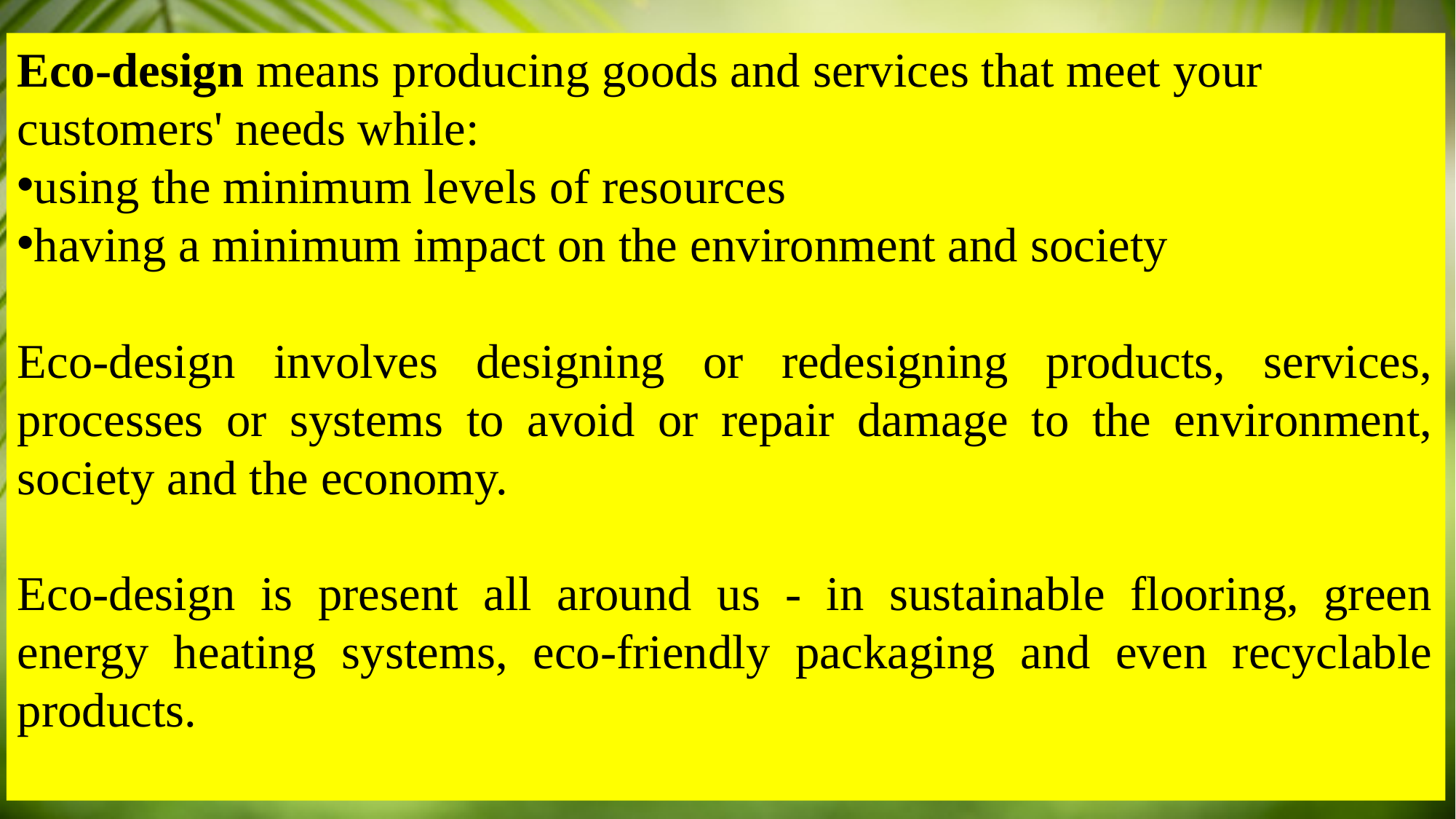

Eco-design means producing goods and services that meet your customers' needs while:
using the minimum levels of resources
having a minimum impact on the environment and society

Eco-design involves designing or redesigning products, services, processes or systems to avoid or repair damage to the environment, society and the economy.

Eco-design is present all around us - in sustainable flooring, green energy heating systems, eco-friendly packaging and even recyclable products.